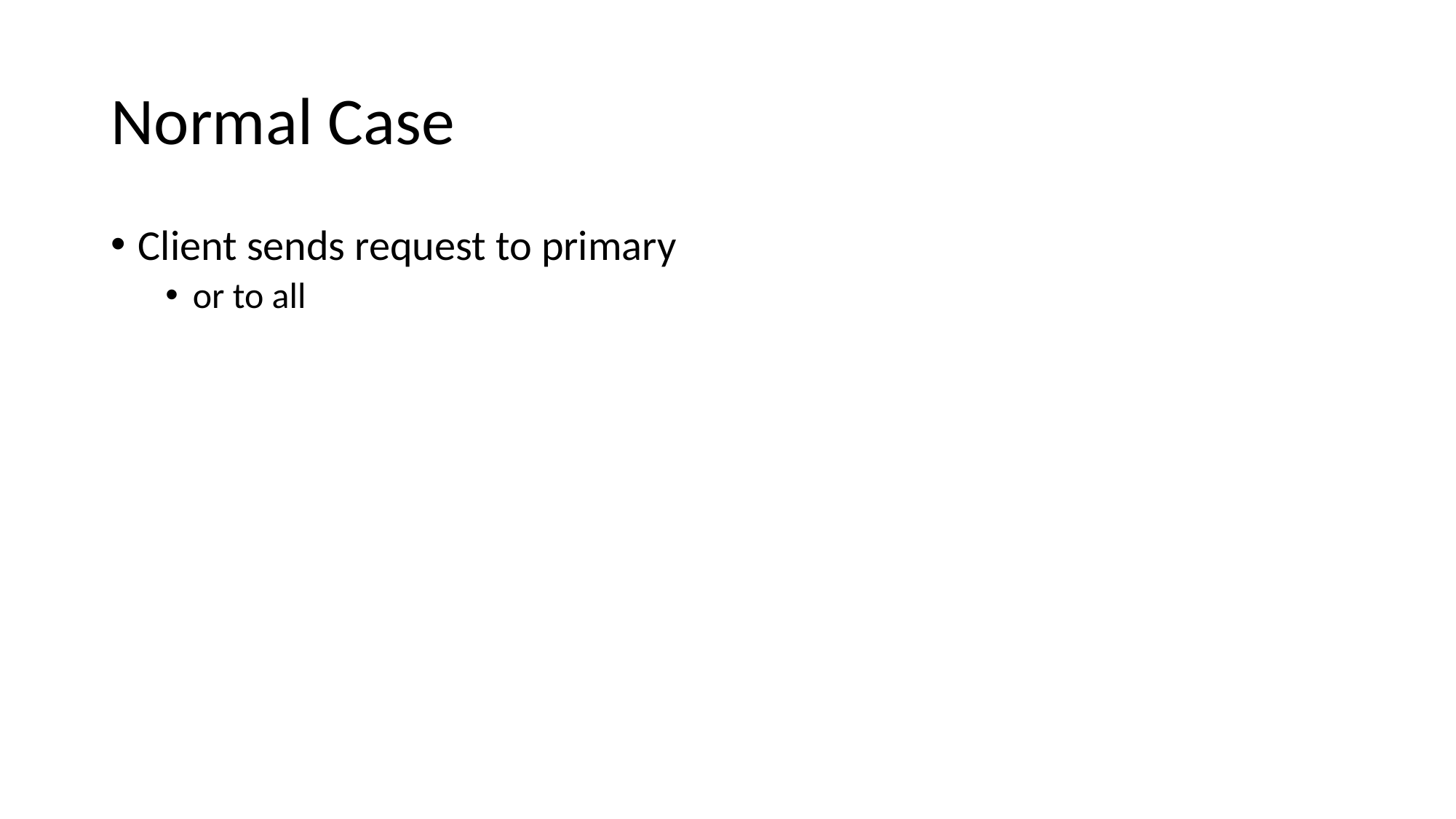

# Normal Case
Client sends request to primary
or to all